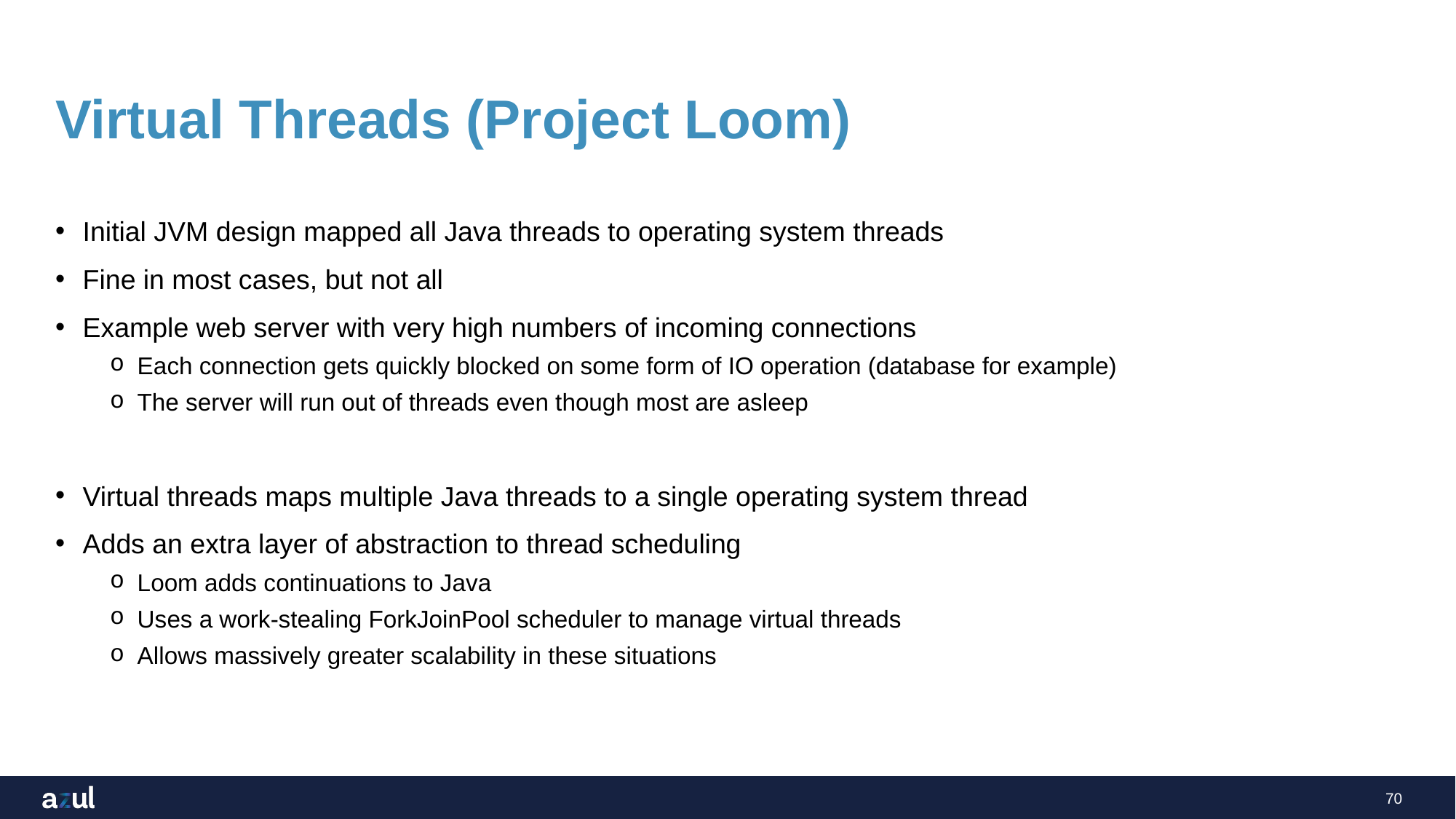

# Virtual Threads (Project Loom)
Initial JVM design mapped all Java threads to operating system threads
Fine in most cases, but not all
Example web server with very high numbers of incoming connections
Each connection gets quickly blocked on some form of IO operation (database for example)
The server will run out of threads even though most are asleep

Virtual threads maps multiple Java threads to a single operating system thread
Adds an extra layer of abstraction to thread scheduling
Loom adds continuations to Java
Uses a work-stealing ForkJoinPool scheduler to manage virtual threads
Allows massively greater scalability in these situations